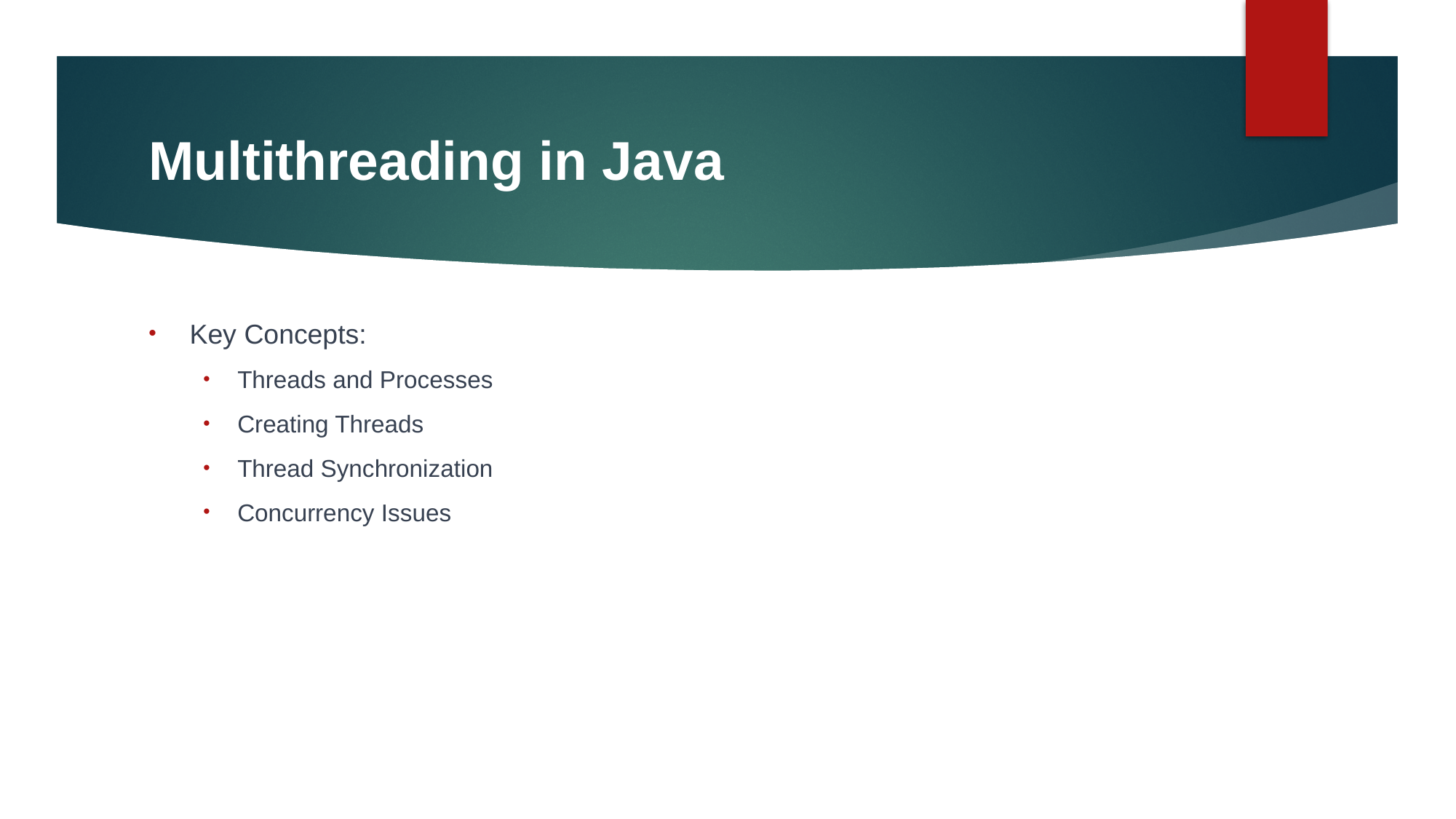

# Multithreading in Java
Key Concepts:
Threads and Processes
Creating Threads
Thread Synchronization
Concurrency Issues